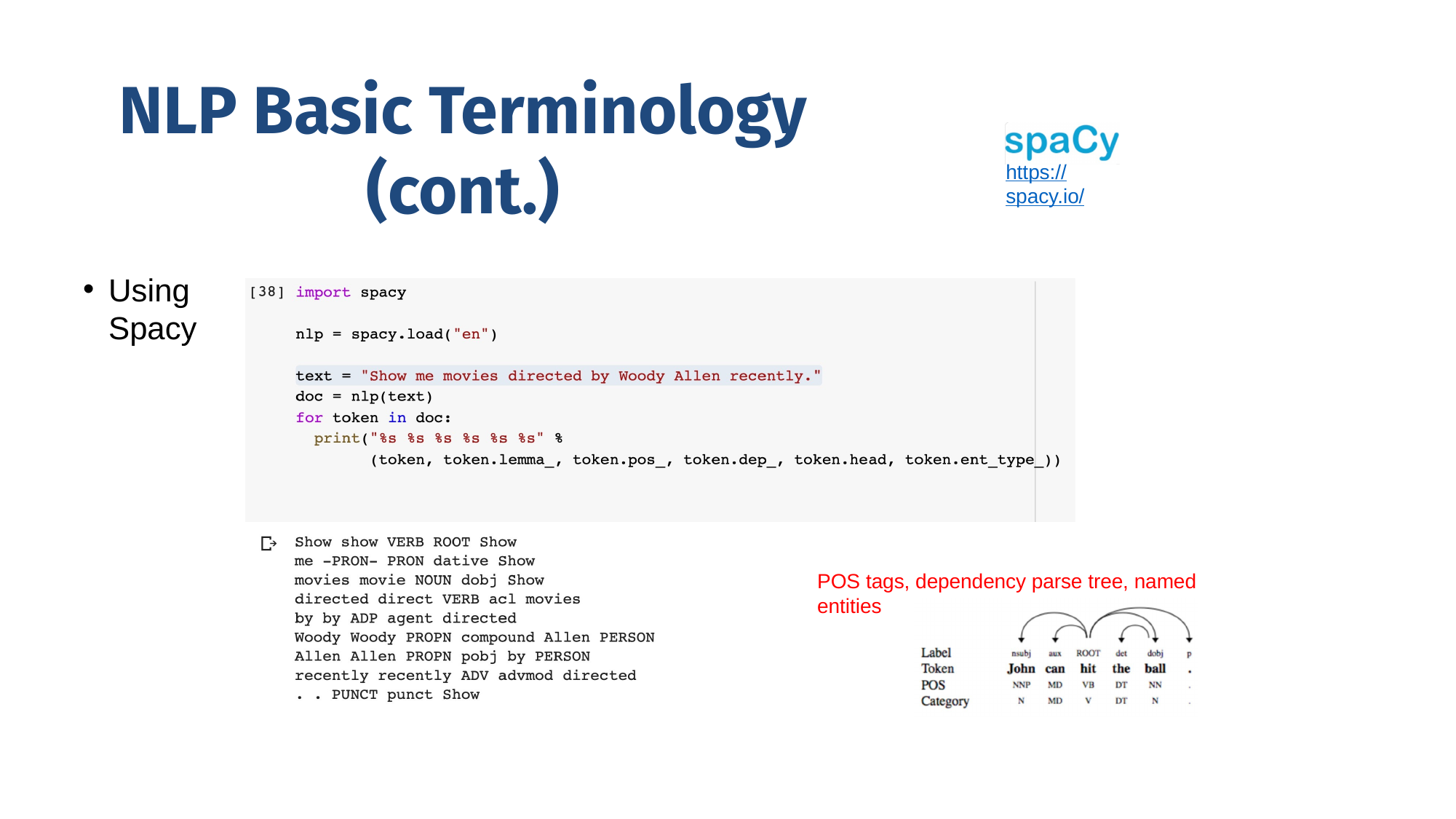

# NLP Basic Terminology (cont.)

https://spacy.io/
Using Spacy

POS tags, dependency parse tree, named entities